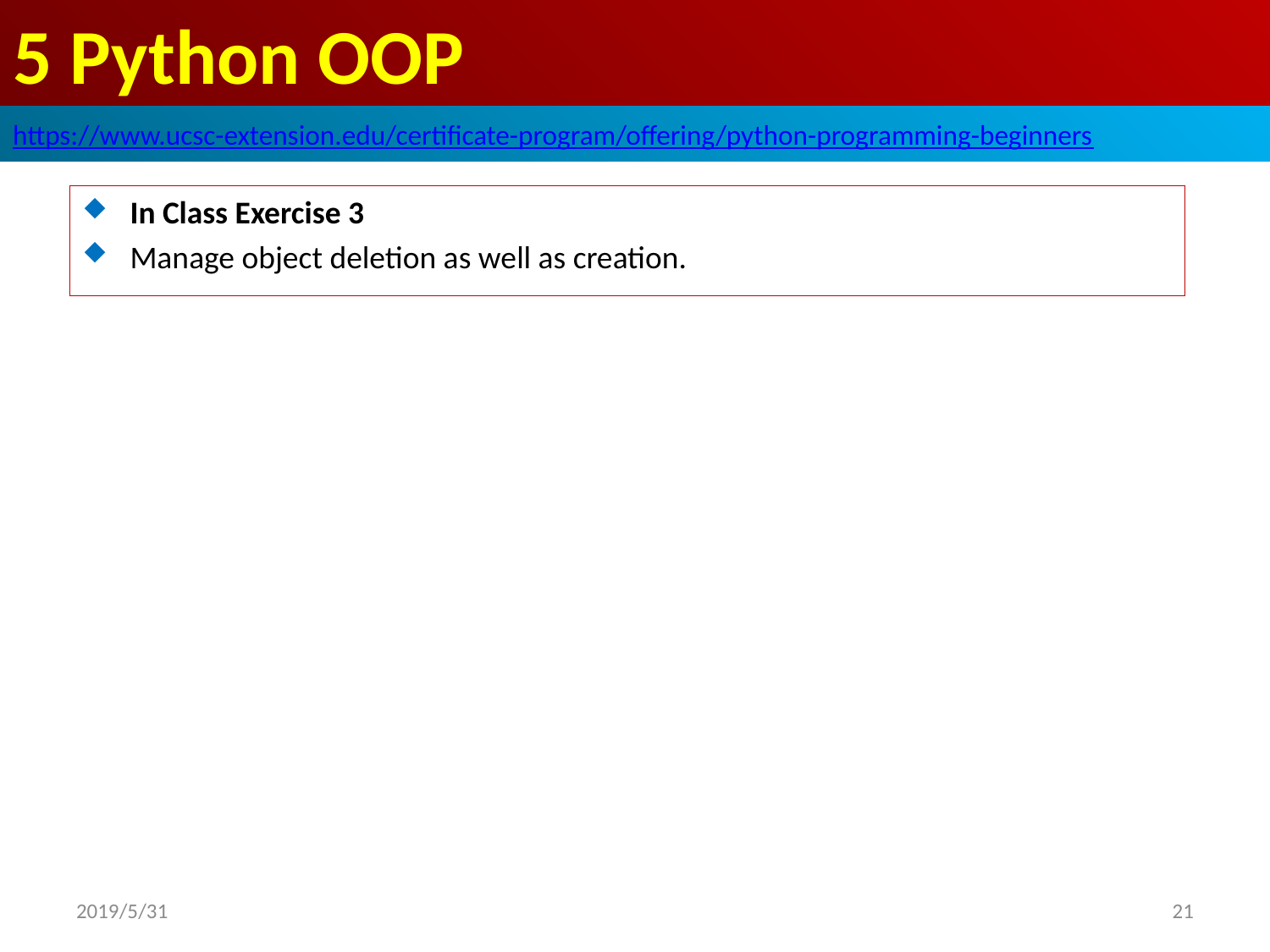

# 5 Python OOP
https://www.ucsc-extension.edu/certificate-program/offering/python-programming-beginners
In Class Exercise 3
Manage object deletion as well as creation.
2019/5/31
21